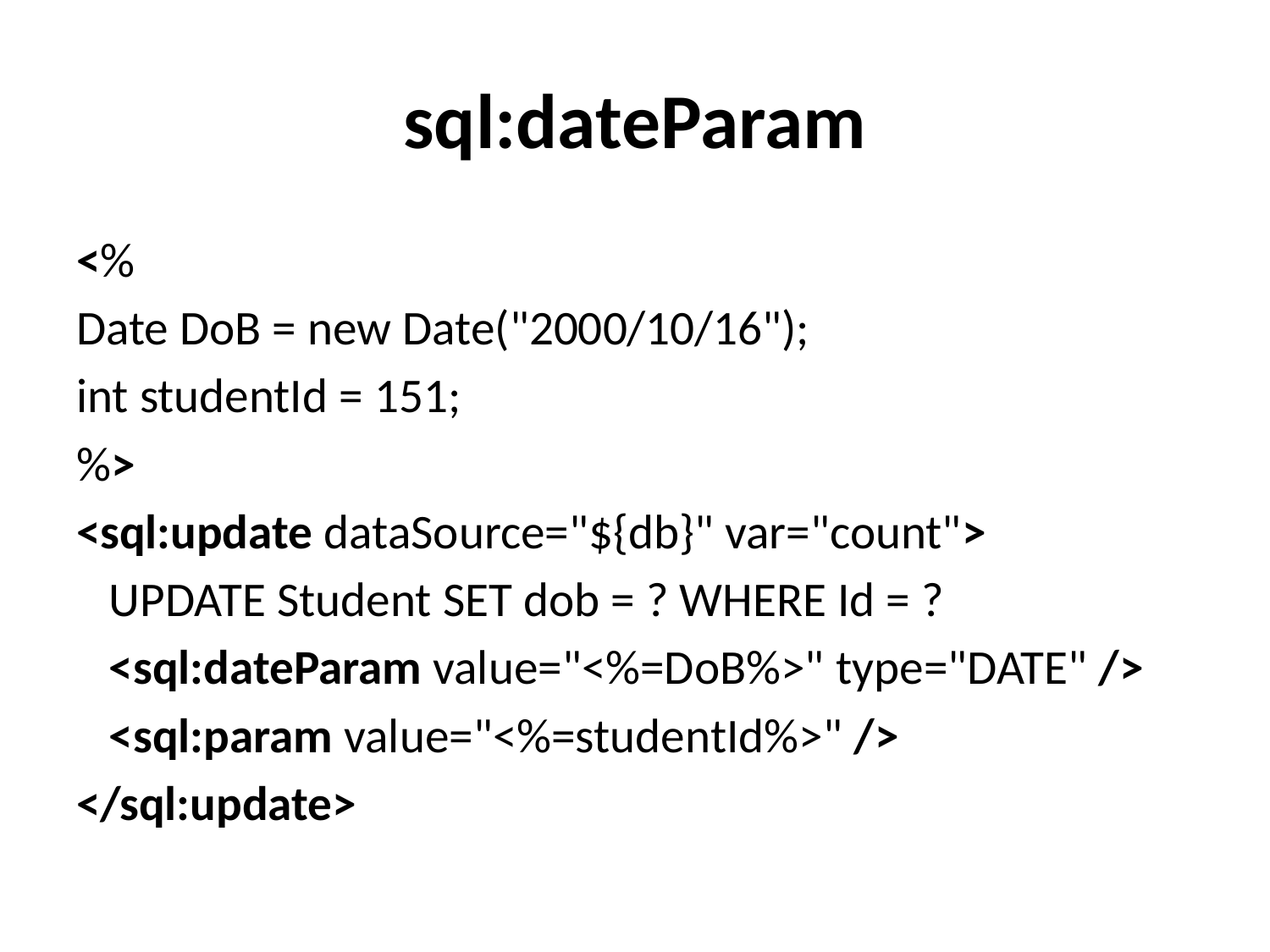

# sql:dateParam
<%
Date DoB = new Date("2000/10/16");
int studentId = 151;
%>
<sql:update dataSource="${db}" var="count">
   UPDATE Student SET dob = ? WHERE Id = ?
   <sql:dateParam value="<%=DoB%>" type="DATE" />
   <sql:param value="<%=studentId%>" />
</sql:update>